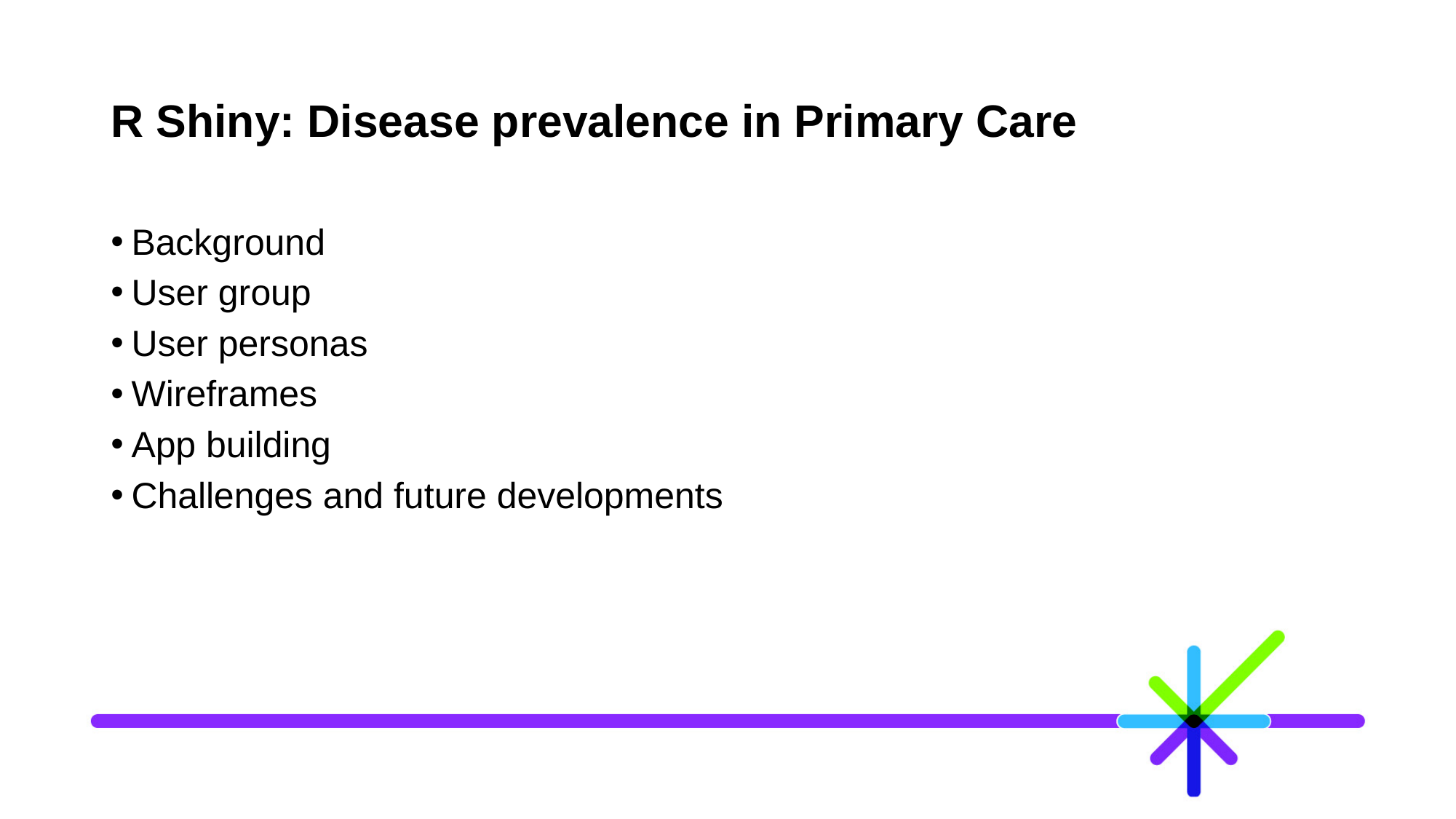

# R Shiny: Disease prevalence in Primary Care
Background
User group
User personas
Wireframes
App building
Challenges and future developments